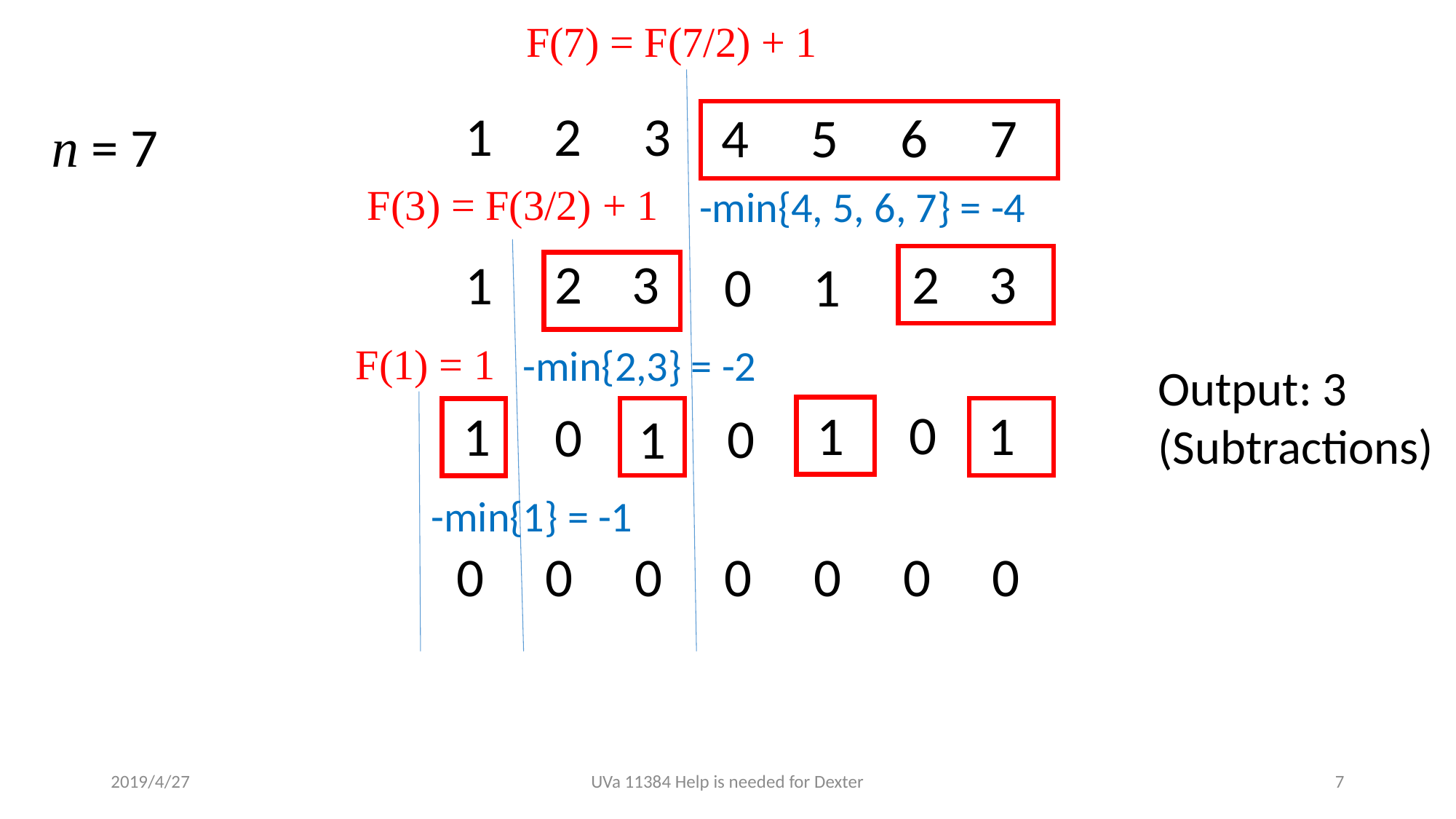

F(7) = F(7/2) + 1
1     2     3
 4     5     6     7

n = 7
F(3) = F(3/2) + 1
-min{4, 5, 6, 7} = -4
2    3
 2    3
    1

0     1

F(1) = 1
-min{2,3} = -2
Output: 3 (Subtractions)
0
1
1
1
0

0

1
-min{1} = -1
0     0     0     0     0     0     0
2019/4/27
UVa 11384 Help is needed for Dexter
7